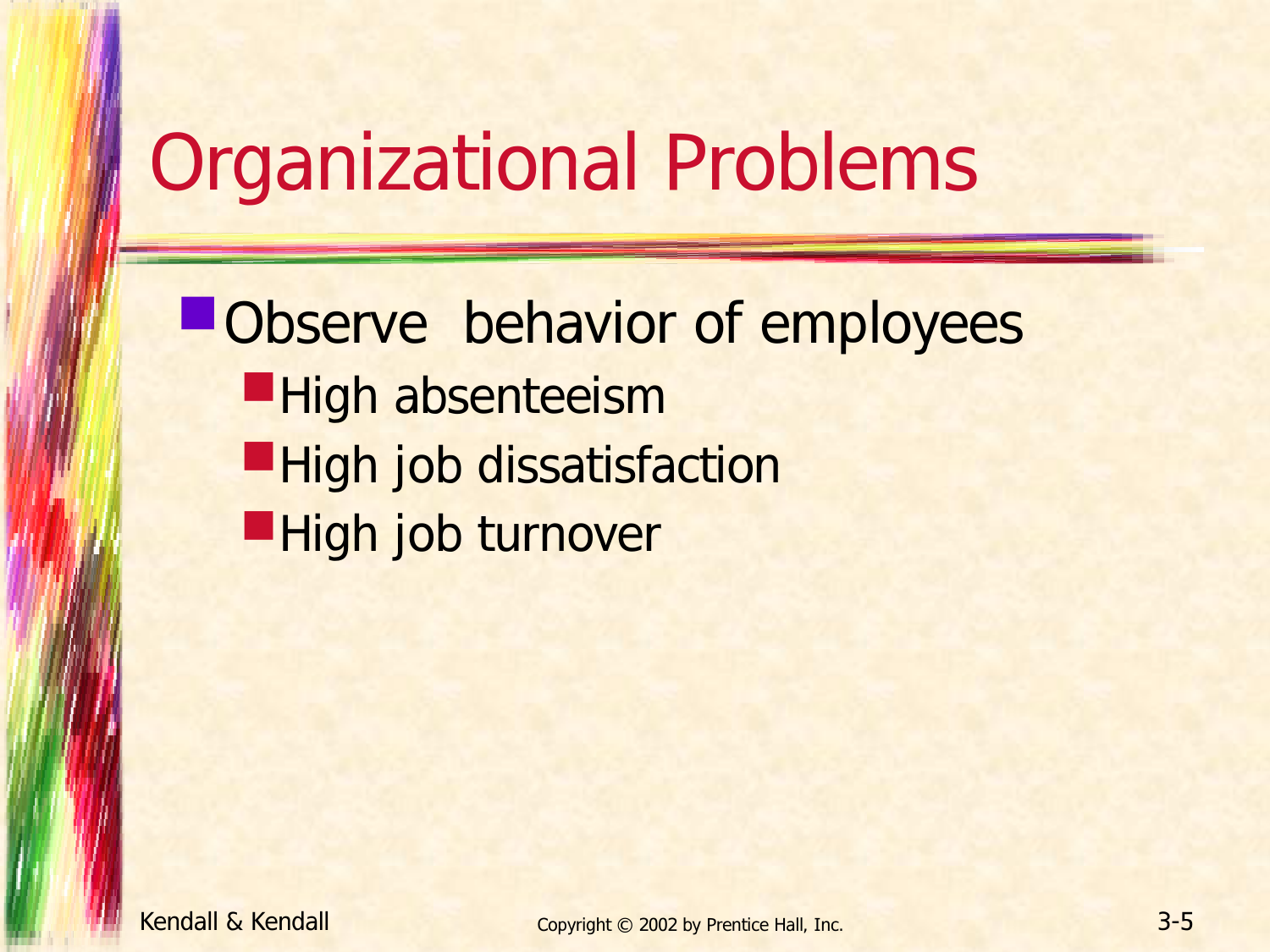

# Organizational Problems
Observe  behavior of employees
High absenteeism
High job dissatisfaction
High job turnover
Kendall & Kendall
 Copyright © 2002 by Prentice Hall, Inc.
3-5